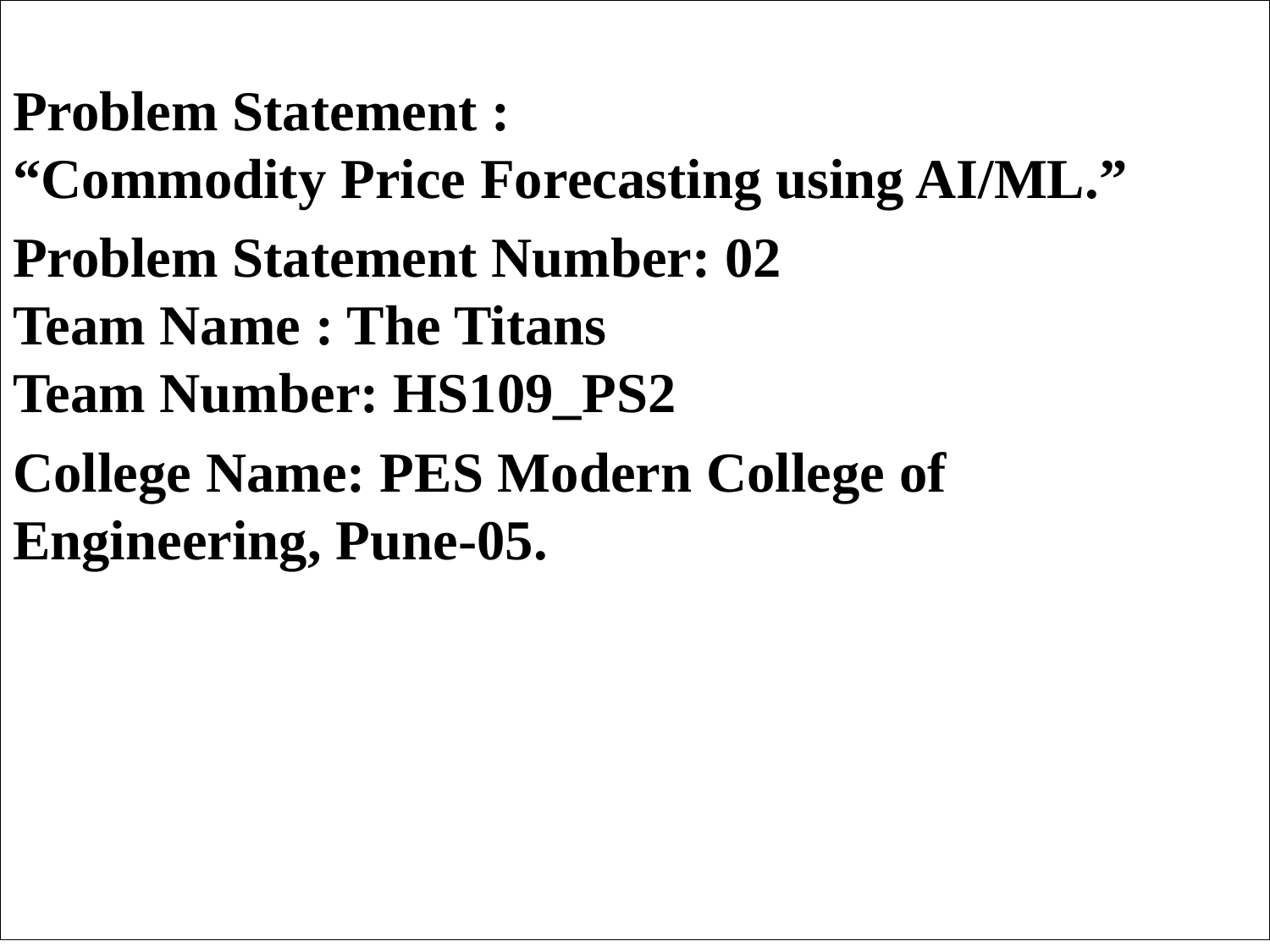

Problem Statement :
“Commodity Price Forecasting using AI/ML.”
Problem Statement Number: 02
Team Name : The Titans
Team Number: HS109_PS2
College Name: PES Modern College of Engineering, Pune-05.